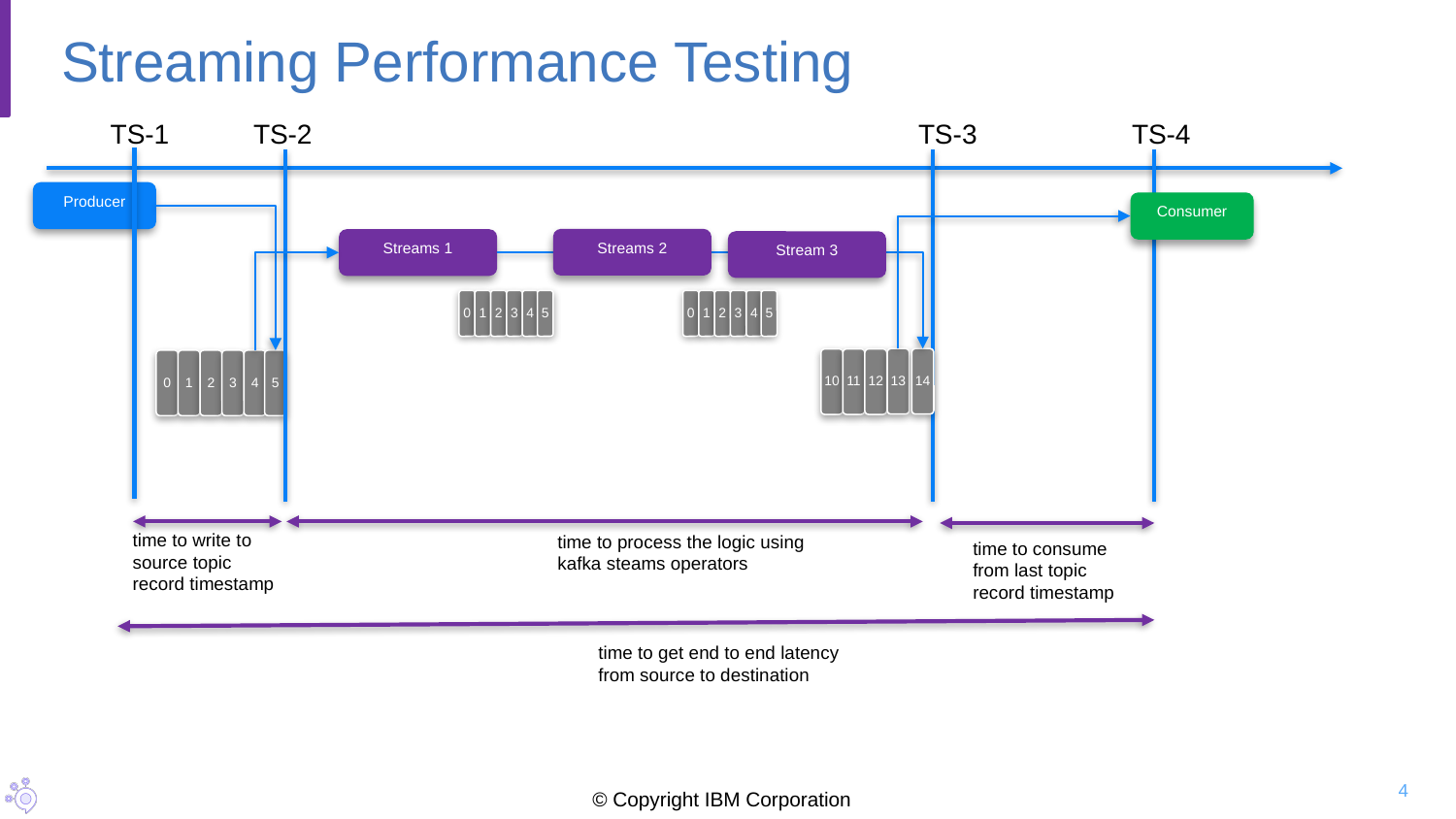

# Streaming Performance Testing
TS-1
TS-2
TS-3
TS-4
Producer
Consumer
Streams 2
Streams 1
Stream 3
0
1
2
3
4
5
0
1
2
3
4
5
13
14
10
11
12
0
1
2
3
4
5
time to write to
source topic
record timestamp
time to process the logic using
kafka steams operators
time to consume
from last topic
record timestamp
time to get end to end latency
from source to destination
4